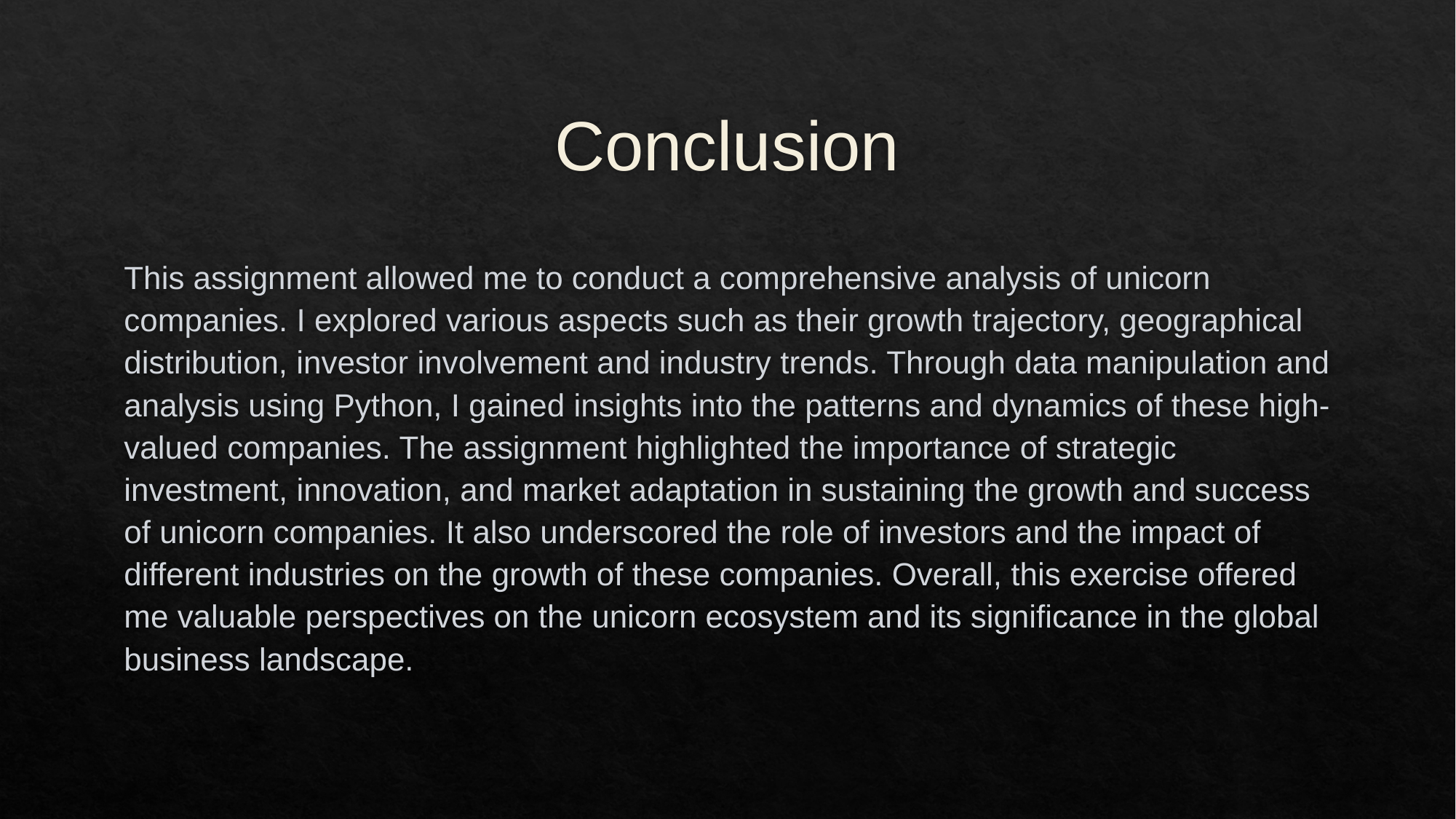

# Conclusion
This assignment allowed me to conduct a comprehensive analysis of unicorn companies. I explored various aspects such as their growth trajectory, geographical distribution, investor involvement and industry trends. Through data manipulation and analysis using Python, I gained insights into the patterns and dynamics of these high-valued companies. The assignment highlighted the importance of strategic investment, innovation, and market adaptation in sustaining the growth and success of unicorn companies. It also underscored the role of investors and the impact of different industries on the growth of these companies. Overall, this exercise offered me valuable perspectives on the unicorn ecosystem and its significance in the global business landscape.